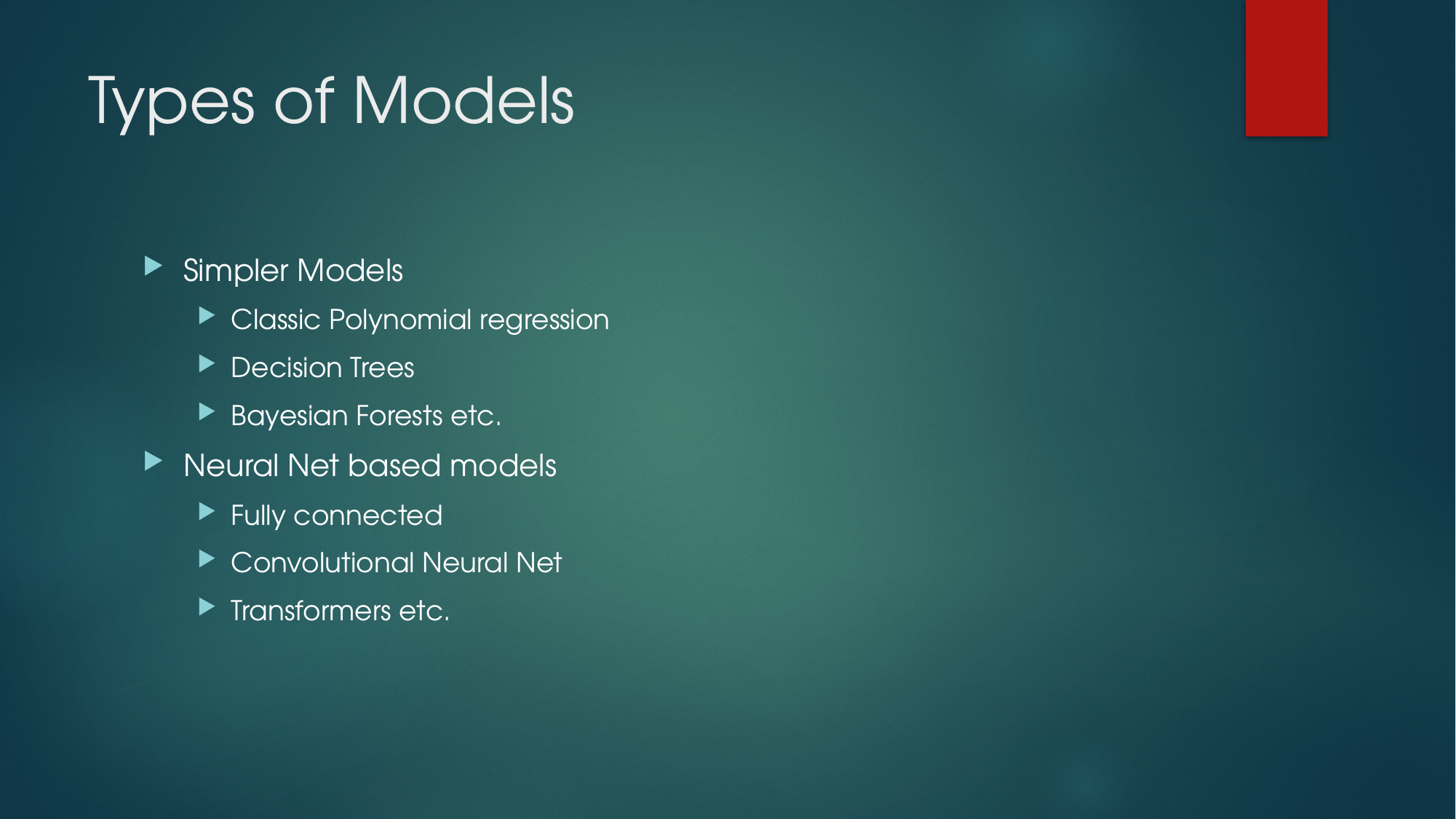

# Types of Models
Simpler Models
Classic Polynomial regression
Decision Trees
Bayesian Forests etc.
Neural Net based models
Fully connected
Convolutional Neural Net
Transformers etc.